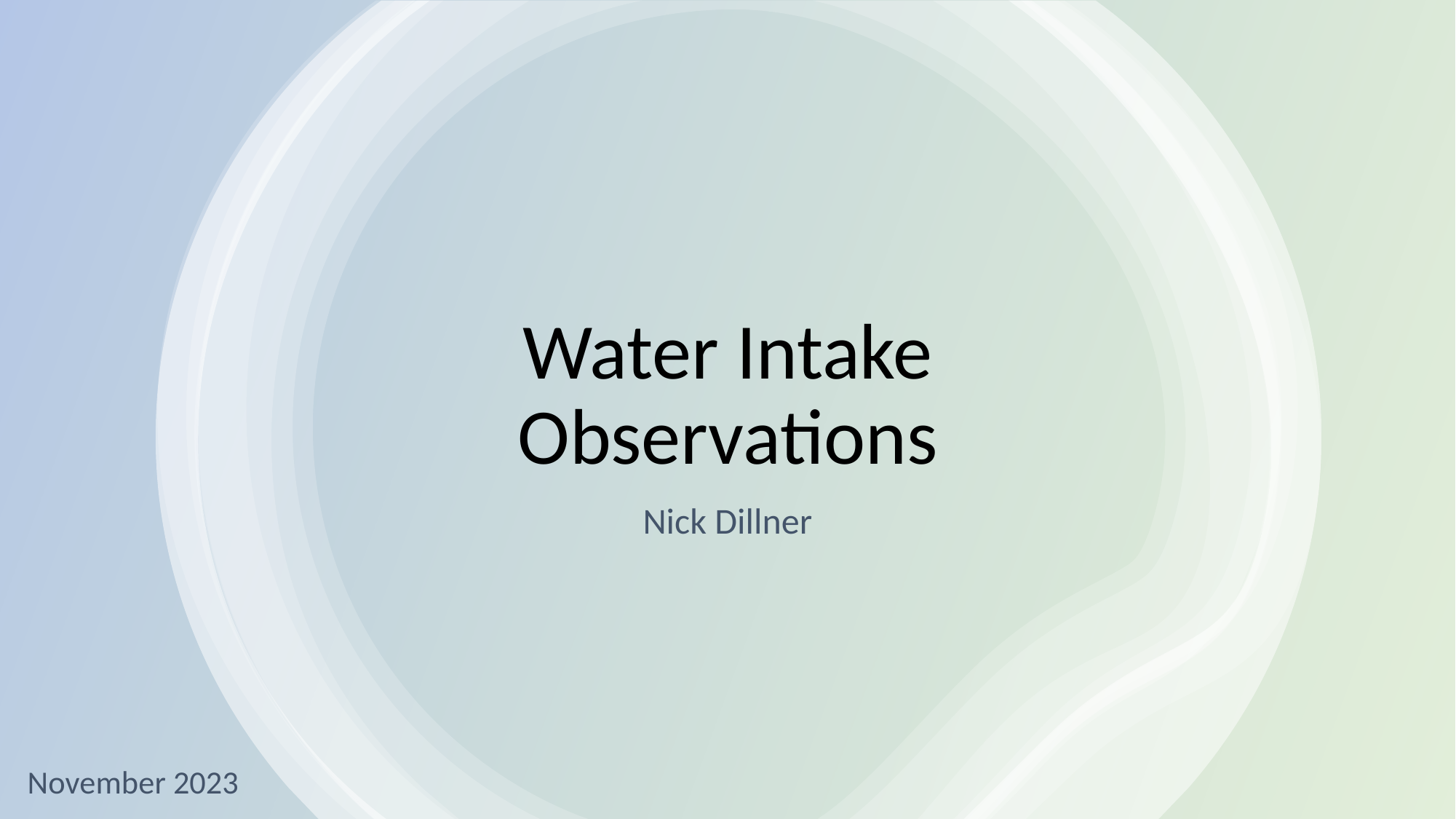

# Water Intake Observations
Nick Dillner
November 2023